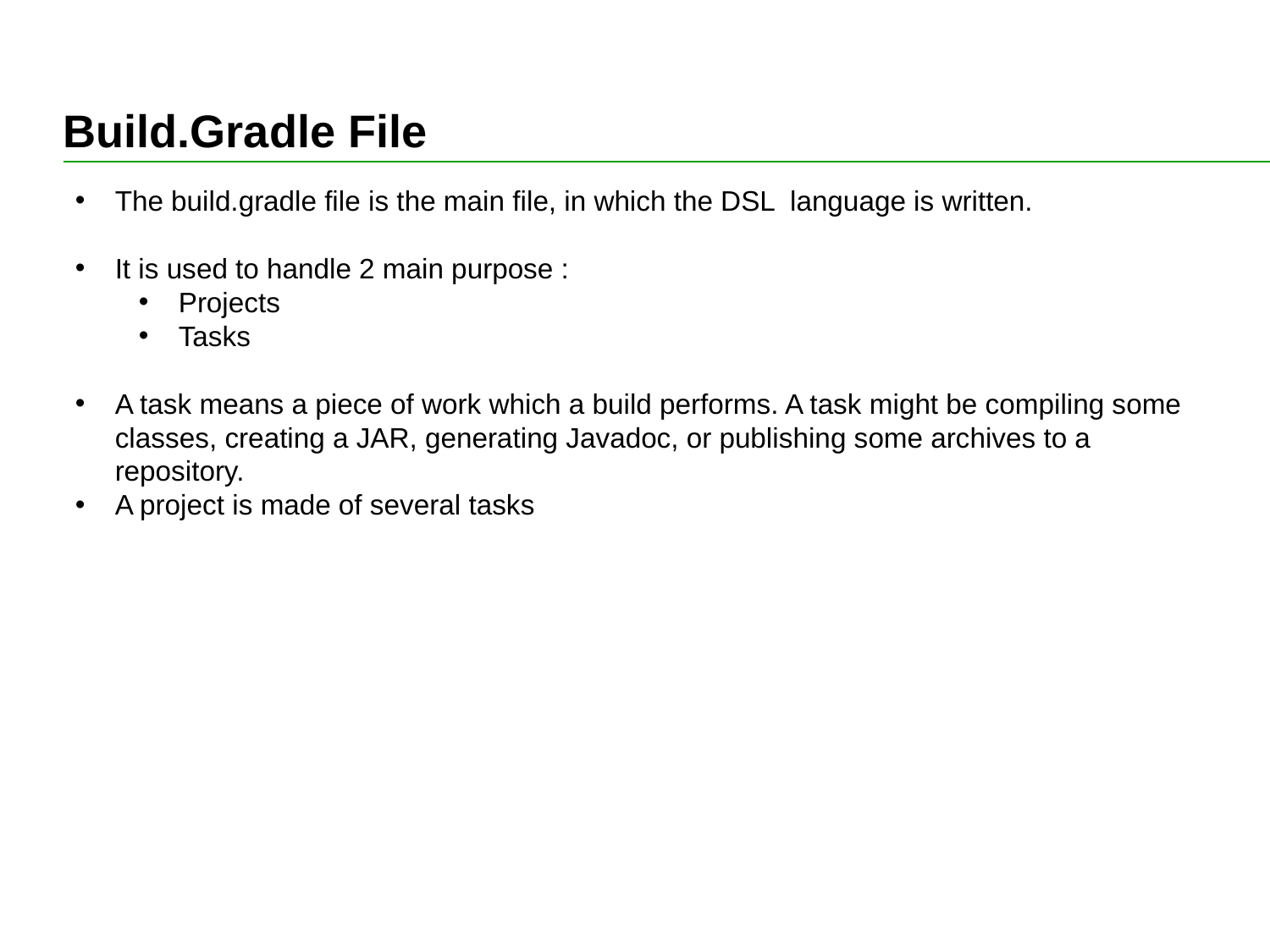

# Build.Gradle File
The build.gradle file is the main file, in which the DSL  language is written.

It is used to handle 2 main purpose :
Projects
Tasks

A task means a piece of work which a build performs. A task might be compiling some classes, creating a JAR, generating Javadoc, or publishing some archives to a repository.
A project is made of several tasks